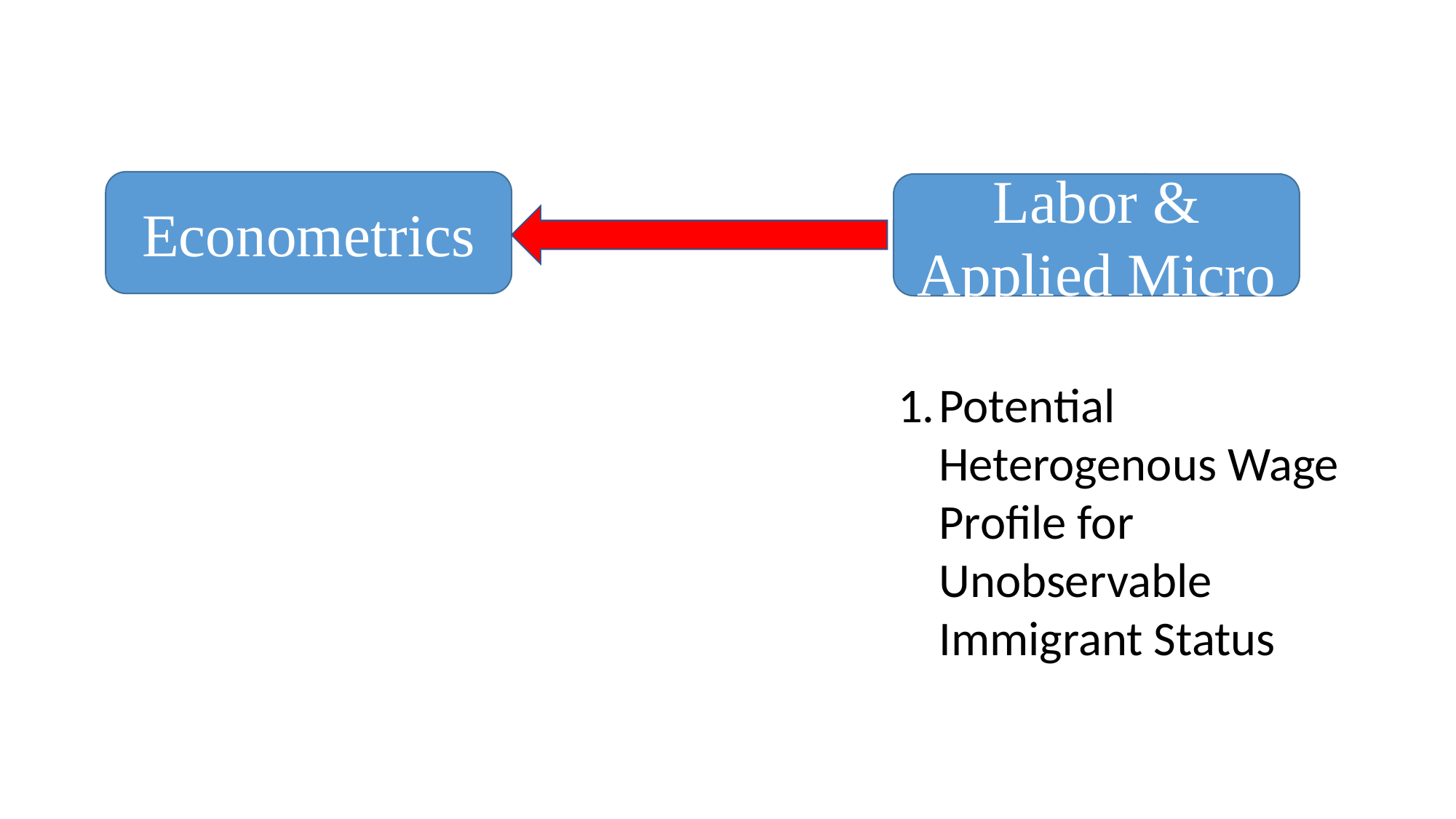

Econometrics
Labor & Applied Micro

Potential Heterogenous Wage Profile for Unobservable Immigrant Status